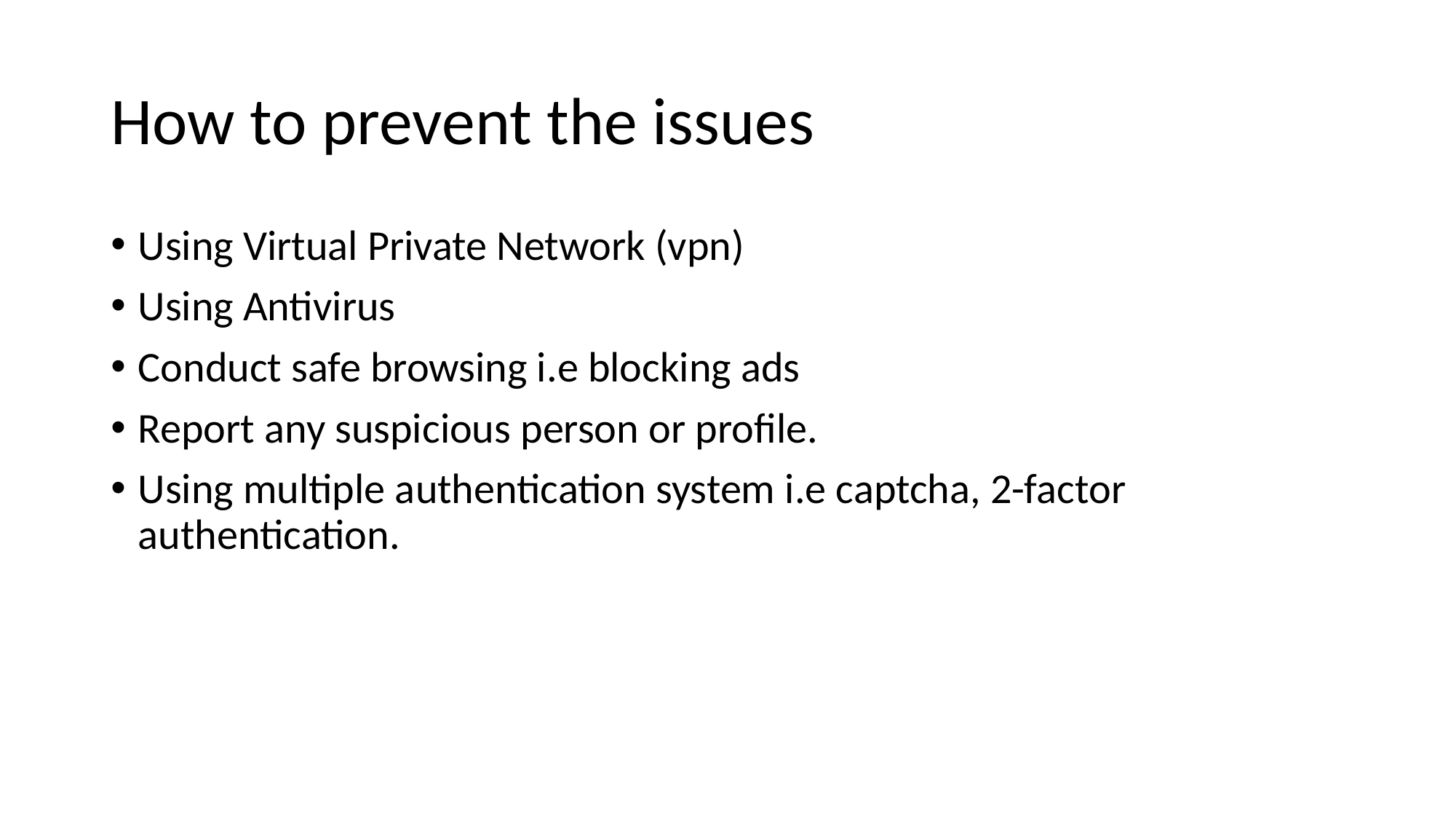

# How to prevent the issues
Using Virtual Private Network (vpn)
Using Antivirus
Conduct safe browsing i.e blocking ads
Report any suspicious person or profile.
Using multiple authentication system i.e captcha, 2-factor authentication.